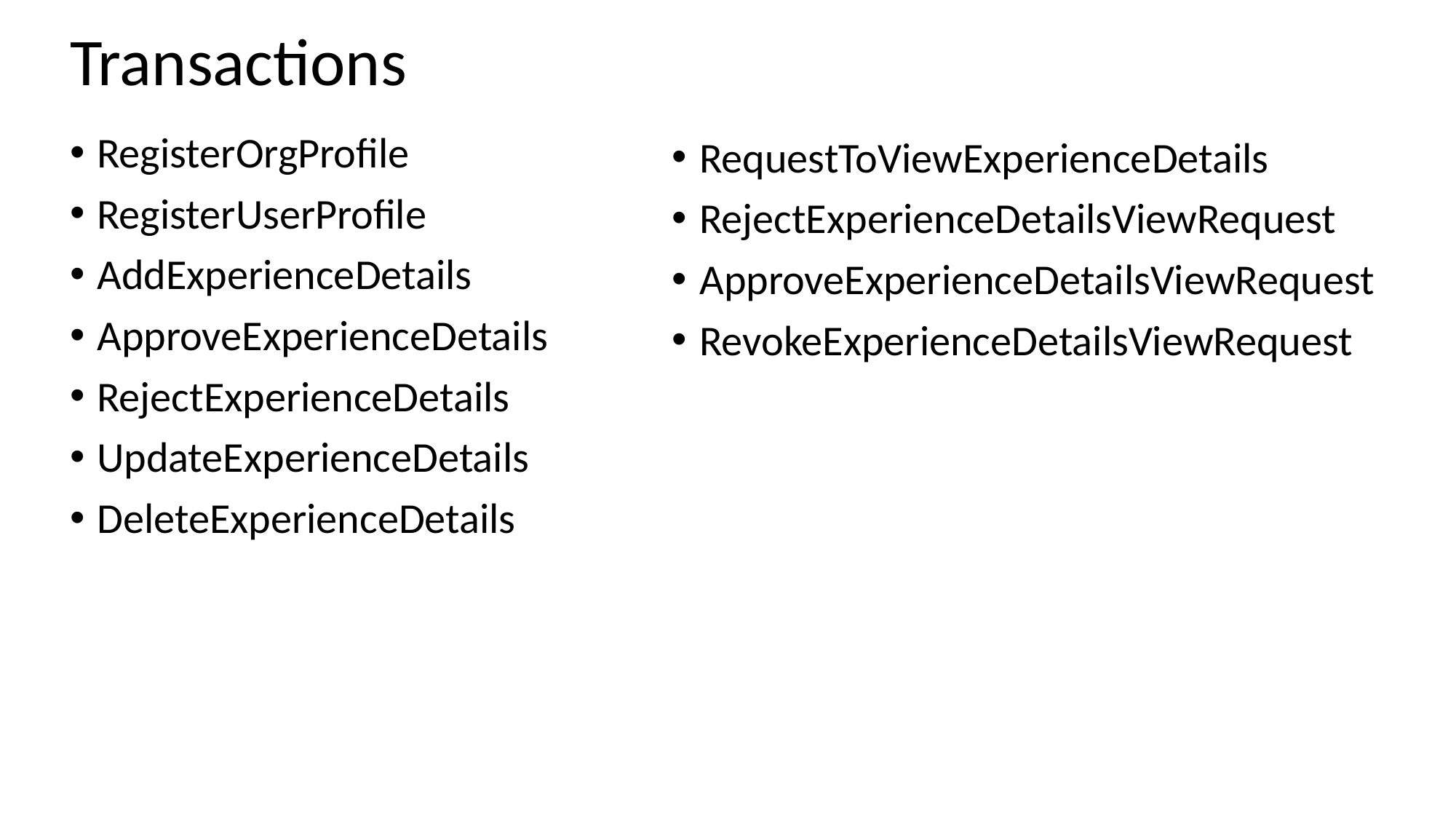

# Transactions

RequestToViewExperienceDetails
RejectExperienceDetailsViewRequest
ApproveExperienceDetailsViewRequest
RevokeExperienceDetailsViewRequest

RegisterOrgProfile
RegisterUserProfile
AddExperienceDetails
ApproveExperienceDetails
RejectExperienceDetails
UpdateExperienceDetails
DeleteExperienceDetails